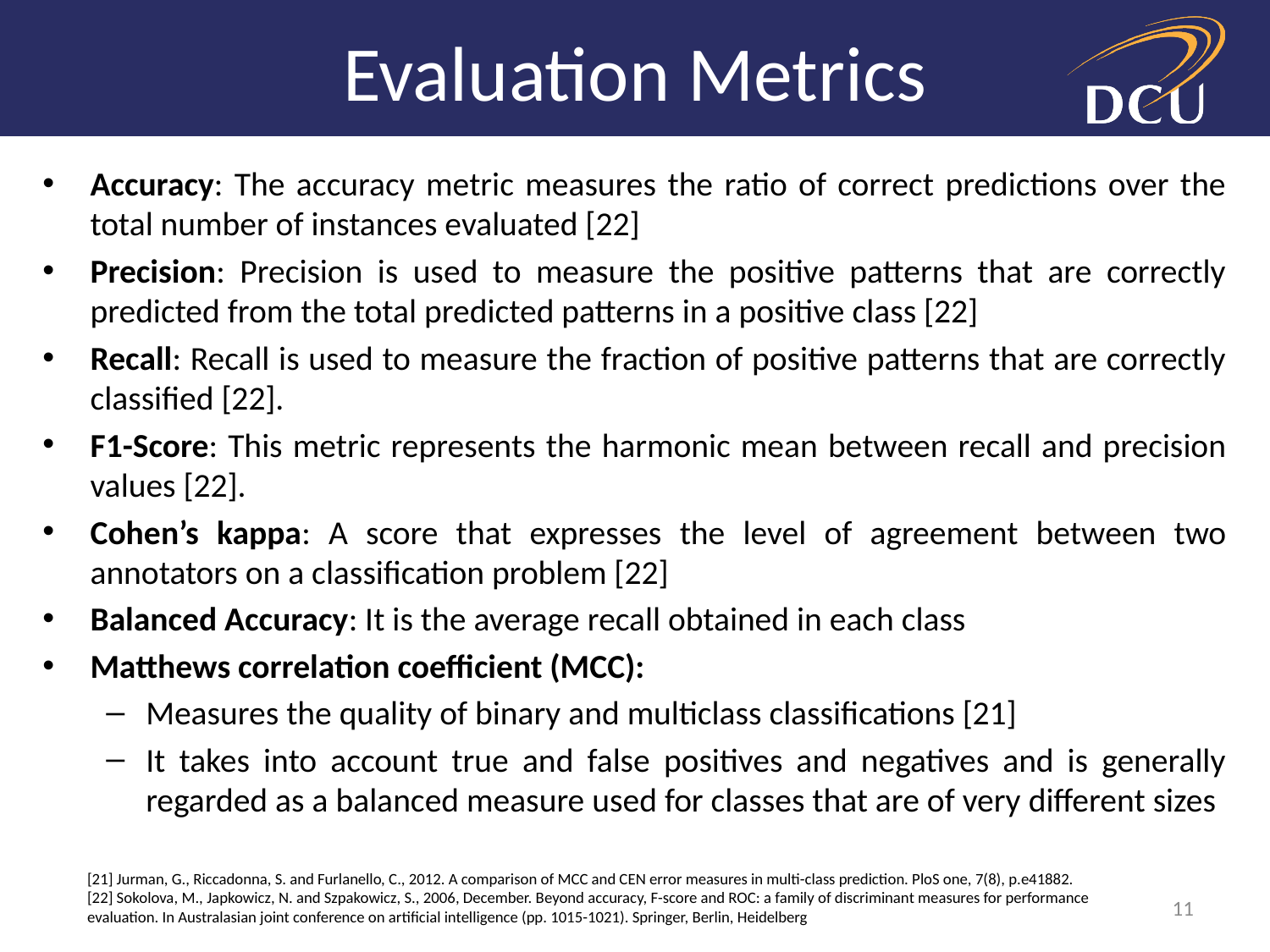

# Evaluation Metrics
Accuracy: The accuracy metric measures the ratio of correct predictions over the total number of instances evaluated [22]
Precision: Precision is used to measure the positive patterns that are correctly predicted from the total predicted patterns in a positive class [22]
Recall: Recall is used to measure the fraction of positive patterns that are correctly classified [22].
F1-Score: This metric represents the harmonic mean between recall and precision values [22].
Cohen’s kappa: A score that expresses the level of agreement between two annotators on a classification problem [22]
Balanced Accuracy: It is the average recall obtained in each class
Matthews correlation coefficient (MCC):
Measures the quality of binary and multiclass classifications [21]
It takes into account true and false positives and negatives and is generally regarded as a balanced measure used for classes that are of very different sizes
[21] Jurman, G., Riccadonna, S. and Furlanello, C., 2012. A comparison of MCC and CEN error measures in multi-class prediction. PloS one, 7(8), p.e41882.
[22] Sokolova, M., Japkowicz, N. and Szpakowicz, S., 2006, December. Beyond accuracy, F-score and ROC: a family of discriminant measures for performance evaluation. In Australasian joint conference on artificial intelligence (pp. 1015-1021). Springer, Berlin, Heidelberg
11